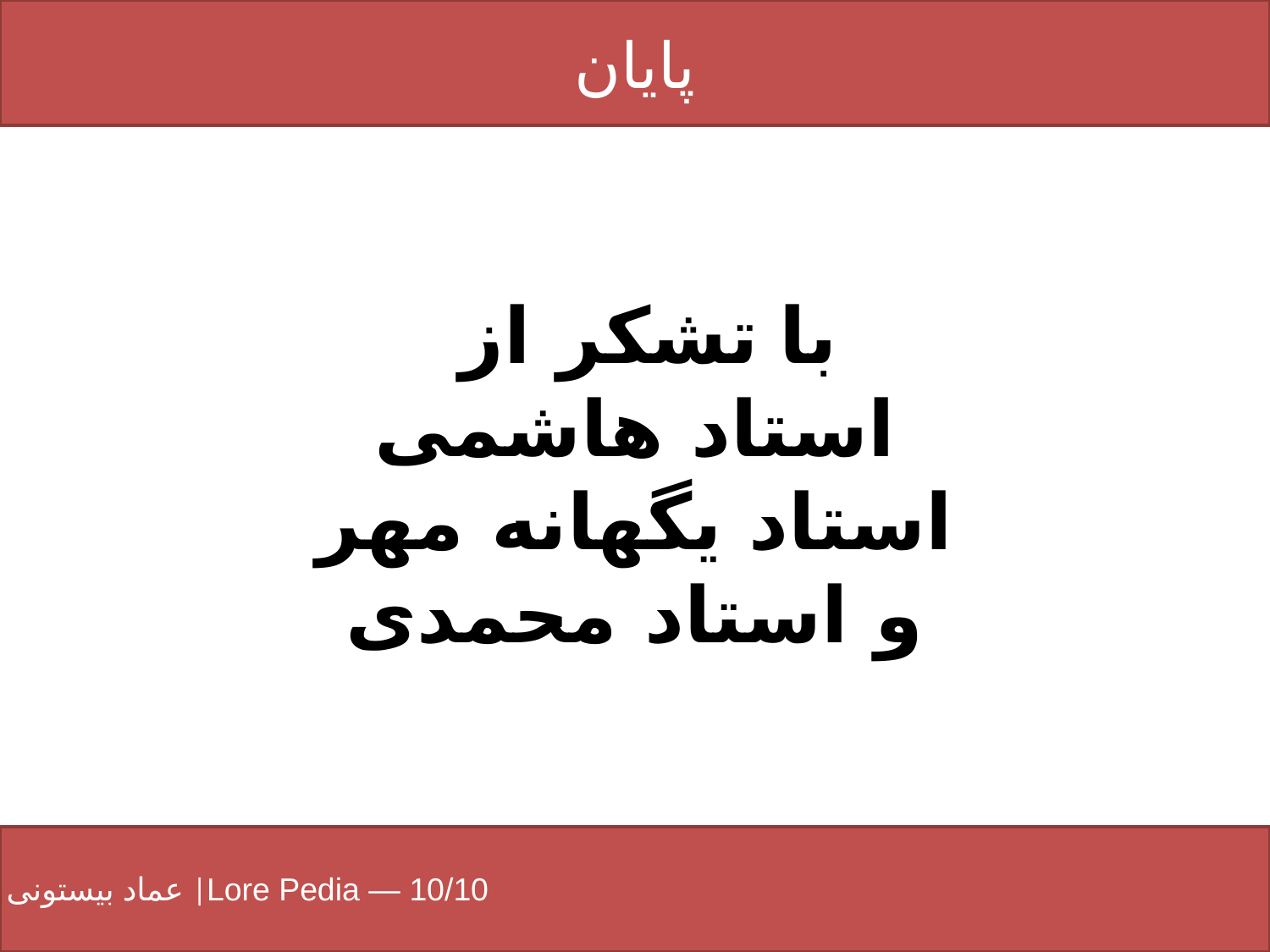

پایان

عماد بیستونی |Lore Pedia — 10/10

با تشکر از
استاد هاشمی
استاد یگهانه مهر
و استاد محمدی

عماد بیستونی | عنوان: Lore Pedia — 10/10